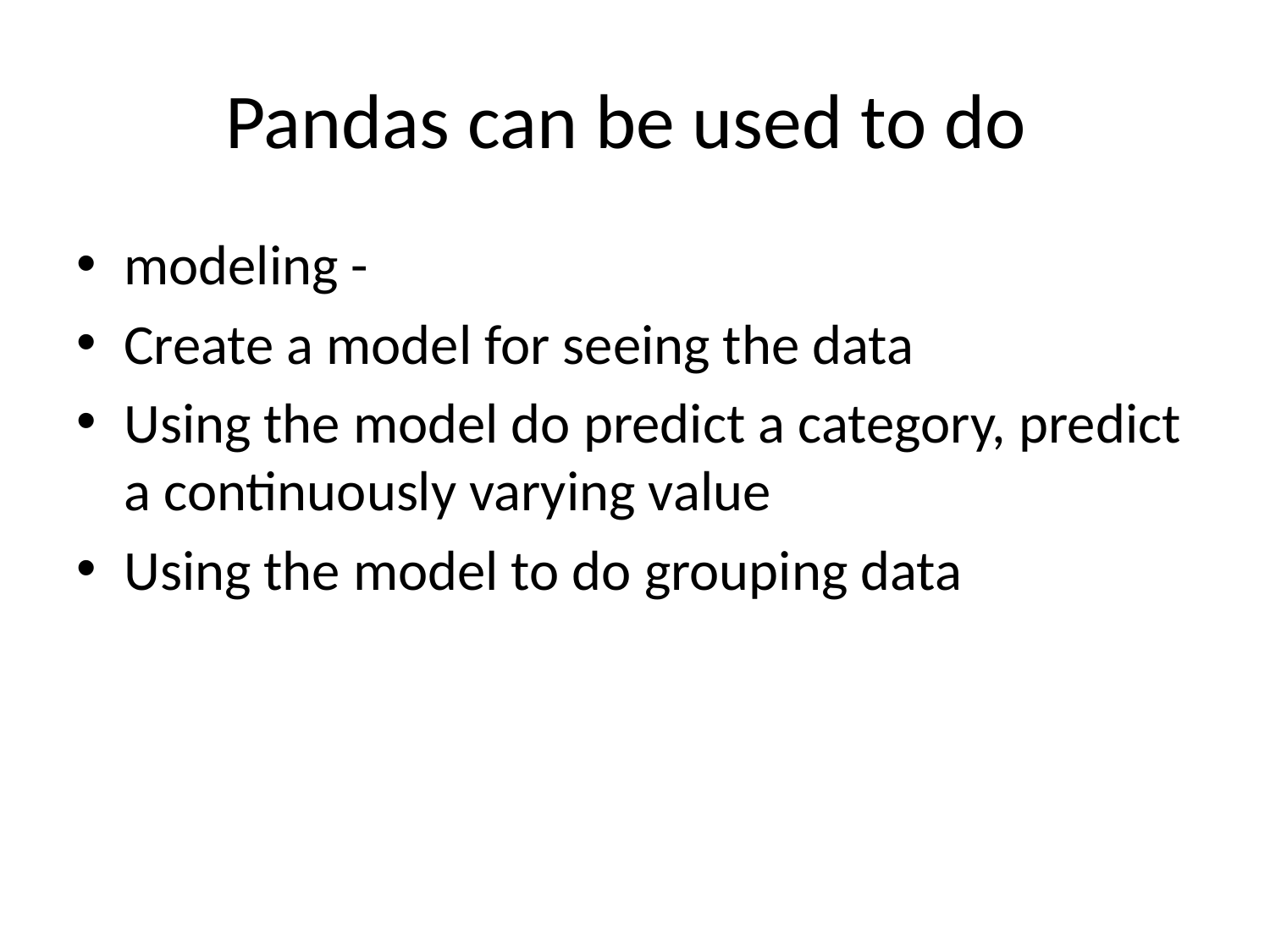

# Pandas can be used to do
modeling -
Create a model for seeing the data
Using the model do predict a category, predict a continuously varying value
Using the model to do grouping data